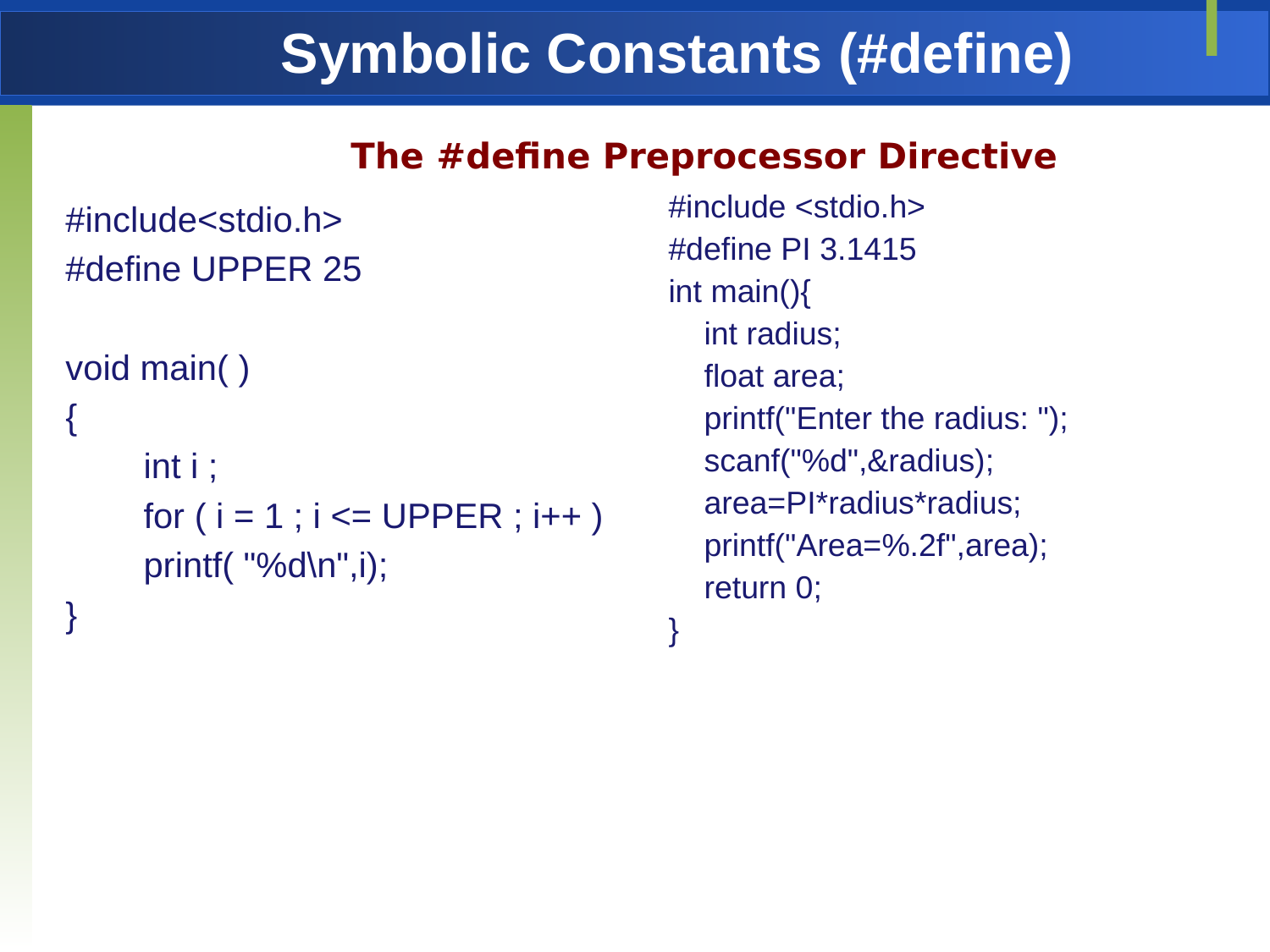

# Symbolic Constants (#define)
The #define Preprocessor Directive
#include <stdio.h>
#define PI 3.1415
int main(){
    int radius;
    float area;
    printf("Enter the radius: ");
    scanf("%d",&radius);
    area=PI*radius*radius;
    printf("Area=%.2f",area);
    return 0;
}
#include<stdio.h>
#define UPPER 25

void main( )
{
        int i ;
        for ( i = 1 ; i <= UPPER ; i++ )
        printf( "%d\n",i);
}